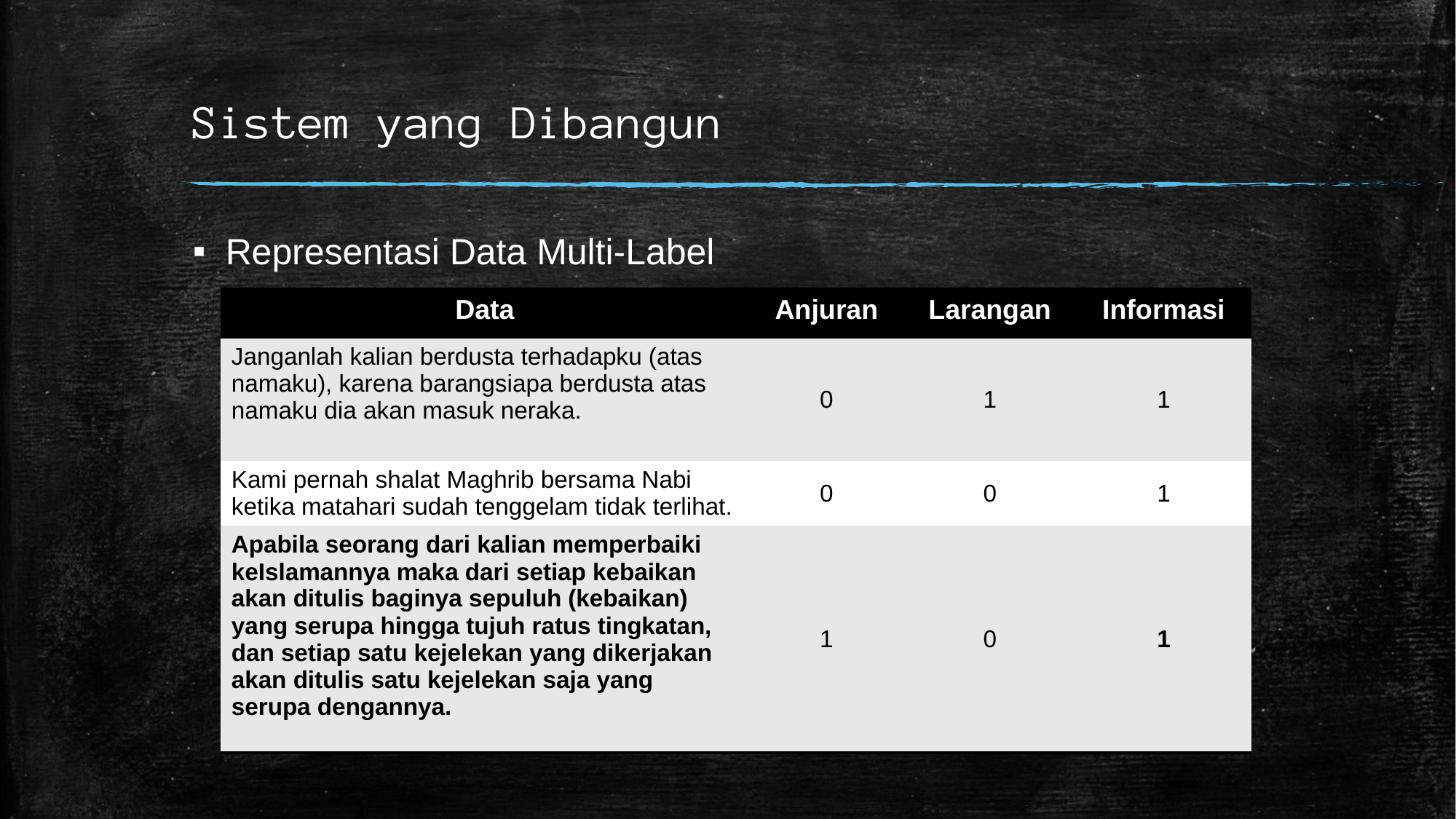

# Sistem yang Dibangun
Representasi Data Multi-Label

| Data | Anjuran | Larangan | Informasi |
| --- | --- | --- | --- |
| Janganlah kalian berdusta terhadapku (atas namaku), karena barangsiapa berdusta atas namaku dia akan masuk neraka. | 0 | 1 | 1 |
| Kami pernah shalat Maghrib bersama Nabi ketika matahari sudah tenggelam tidak terlihat. | 0 | 0 | 1 |
| Apabila seorang dari kalian memperbaiki keIslamannya maka dari setiap kebaikan akan ditulis baginya sepuluh (kebaikan) yang serupa hingga tujuh ratus tingkatan, dan setiap satu kejelekan yang dikerjakan akan ditulis satu kejelekan saja yang serupa dengannya. | 1 | 0 | 1 |